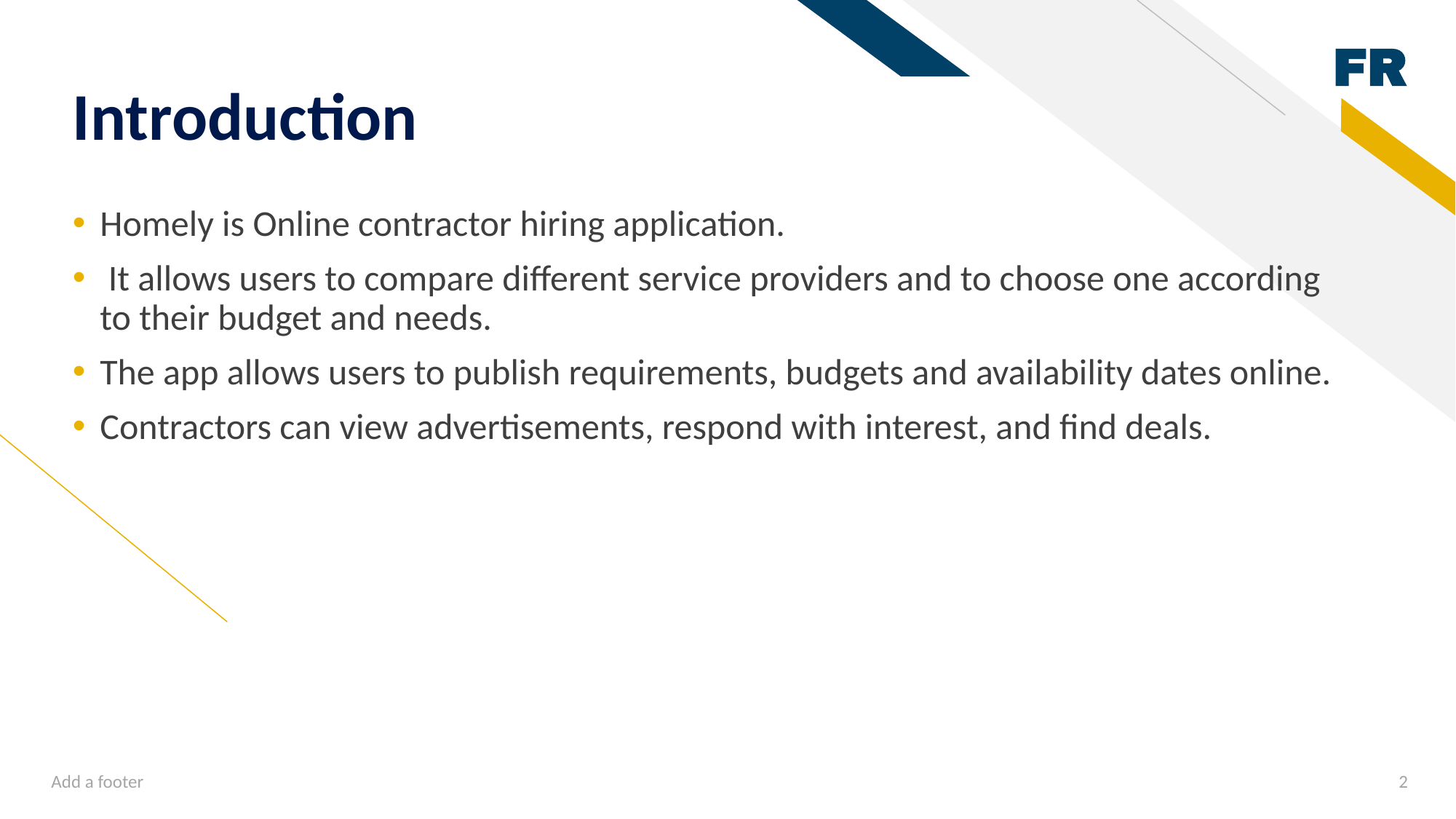

# Introduction
Homely is Online contractor hiring application.
 It allows users to compare different service providers and to choose one according to their budget and needs.
The app allows users to publish requirements, budgets and availability dates online.
Contractors can view advertisements, respond with interest, and find deals.

Add a footer
2